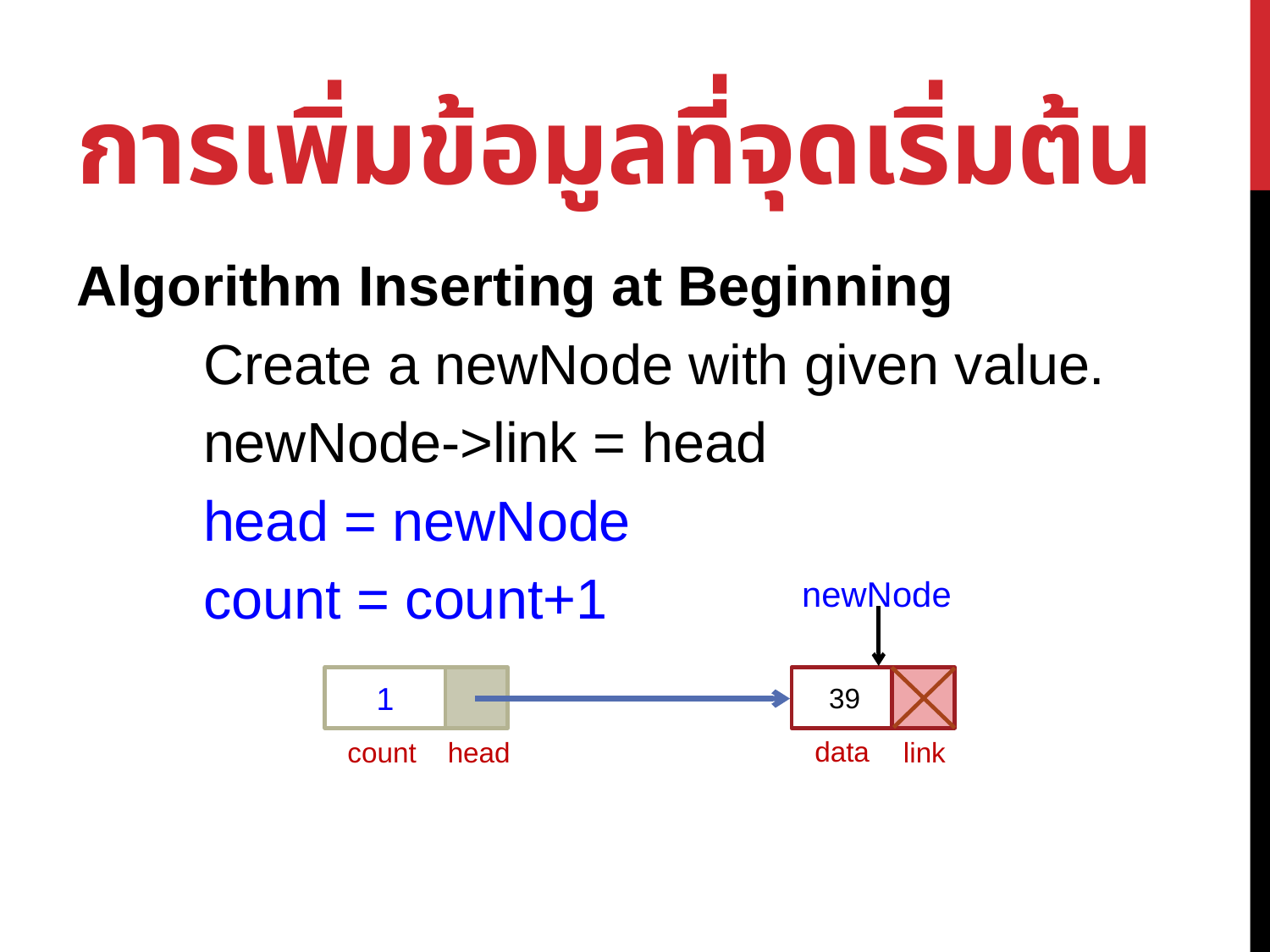

# การเพิ่มข้อมูลที่จุดเริ่มต้น
Algorithm Inserting at Beginning
	Create a newNode with given value.
        	newNode->link = head
	head = newNode
	count = count+1

newNode

1
head
count

39
data
link